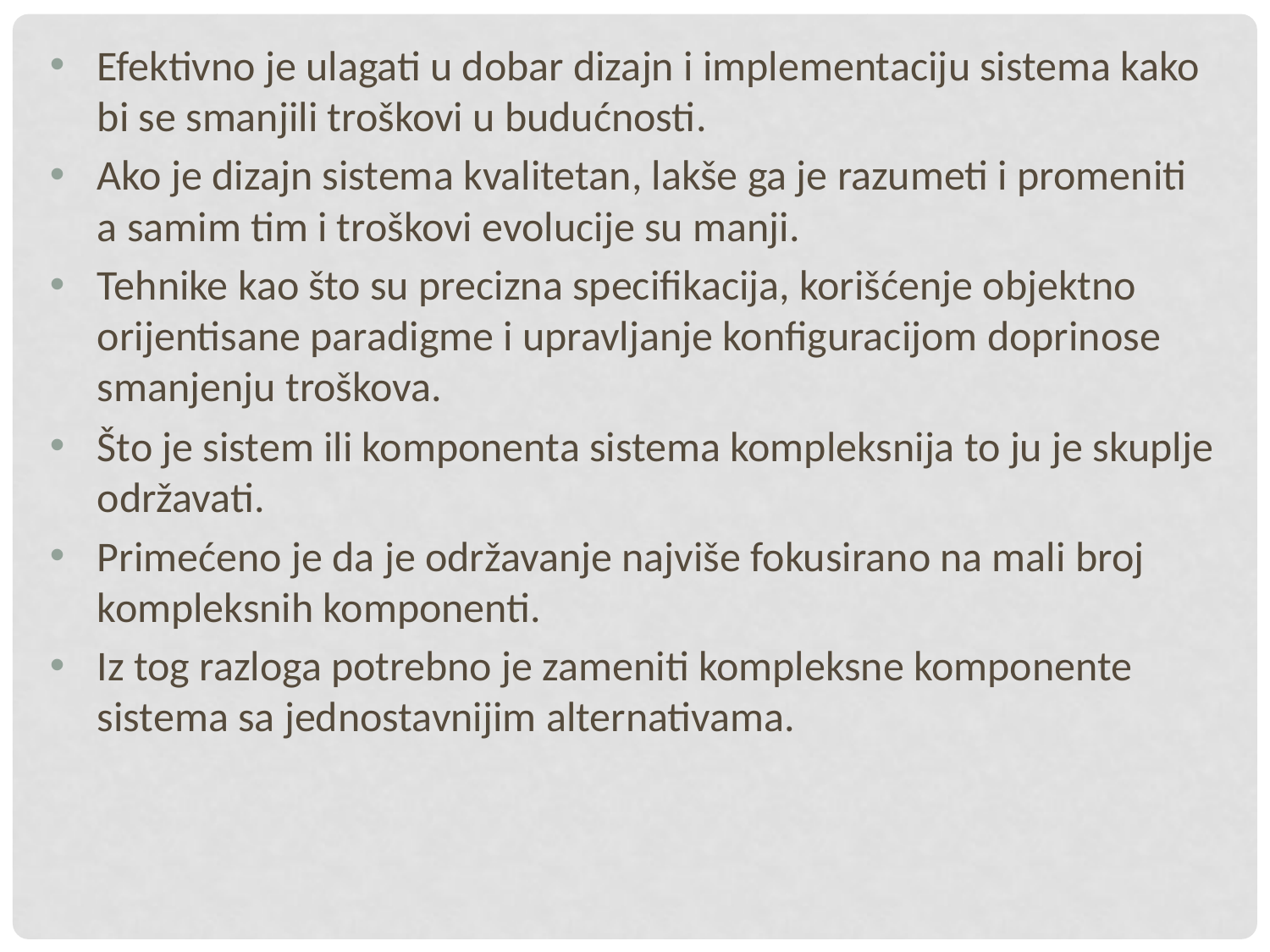

Efektivno je ulagati u dobar dizajn i implementaciju sistema kako bi se smanjili troškovi u budućnosti.
Ako je dizajn sistema kvalitetan, lakše ga je razumeti i promeniti a samim tim i troškovi evolucije su manji.
Tehnike kao što su precizna specifikacija, korišćenje objektno orijentisane paradigme i upravljanje konfiguracijom doprinose smanjenju troškova.
Što je sistem ili komponenta sistema kompleksnija to ju je skuplje održavati.
Primećeno je da je održavanje najviše fokusirano na mali broj kompleksnih komponenti.
Iz tog razloga potrebno je zameniti kompleksne komponente sistema sa jednostavnijim alternativama.